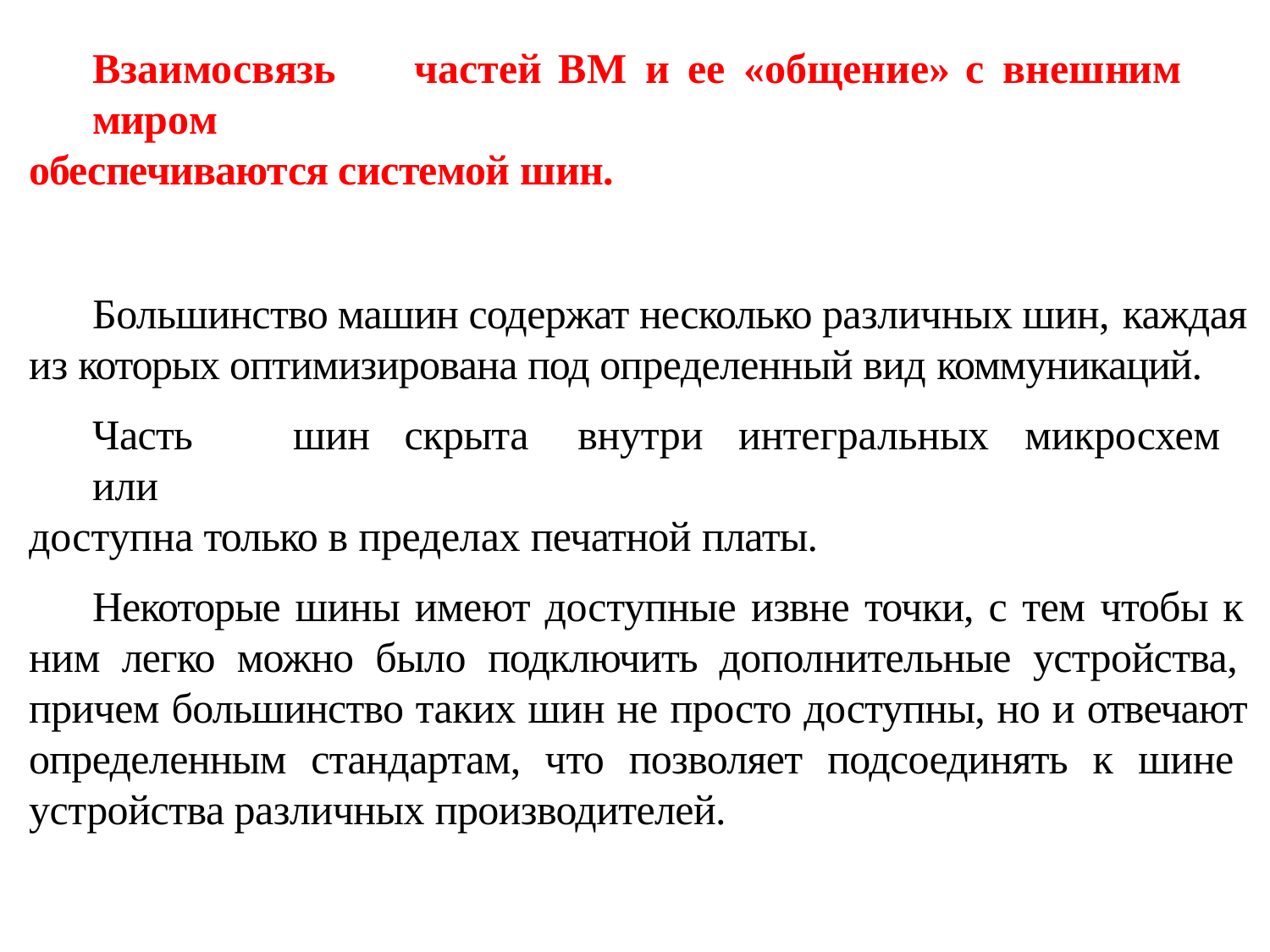

Взаимосвязь	частей	ВМ	и	ее	«общение»	с	внешним	миром
обеспечиваются си­стемой шин.

Большинство машин содержат несколько различных шин, каждая
из которых оптимизирована под определенный вид коммуникаций.
Часть	шин	скры­та	внутри	интегральных	микросхем	или
доступна только в пределах печатной платы.
Некоторые шины имеют доступные извне точки, с тем чтобы к  ним легко можно было подключить дополнительные устройства,  причем большинство таких шин не просто доступны, но и отвечают  определенным стандартам, что позволяет подсоединять к шине  устройства различных производителей.